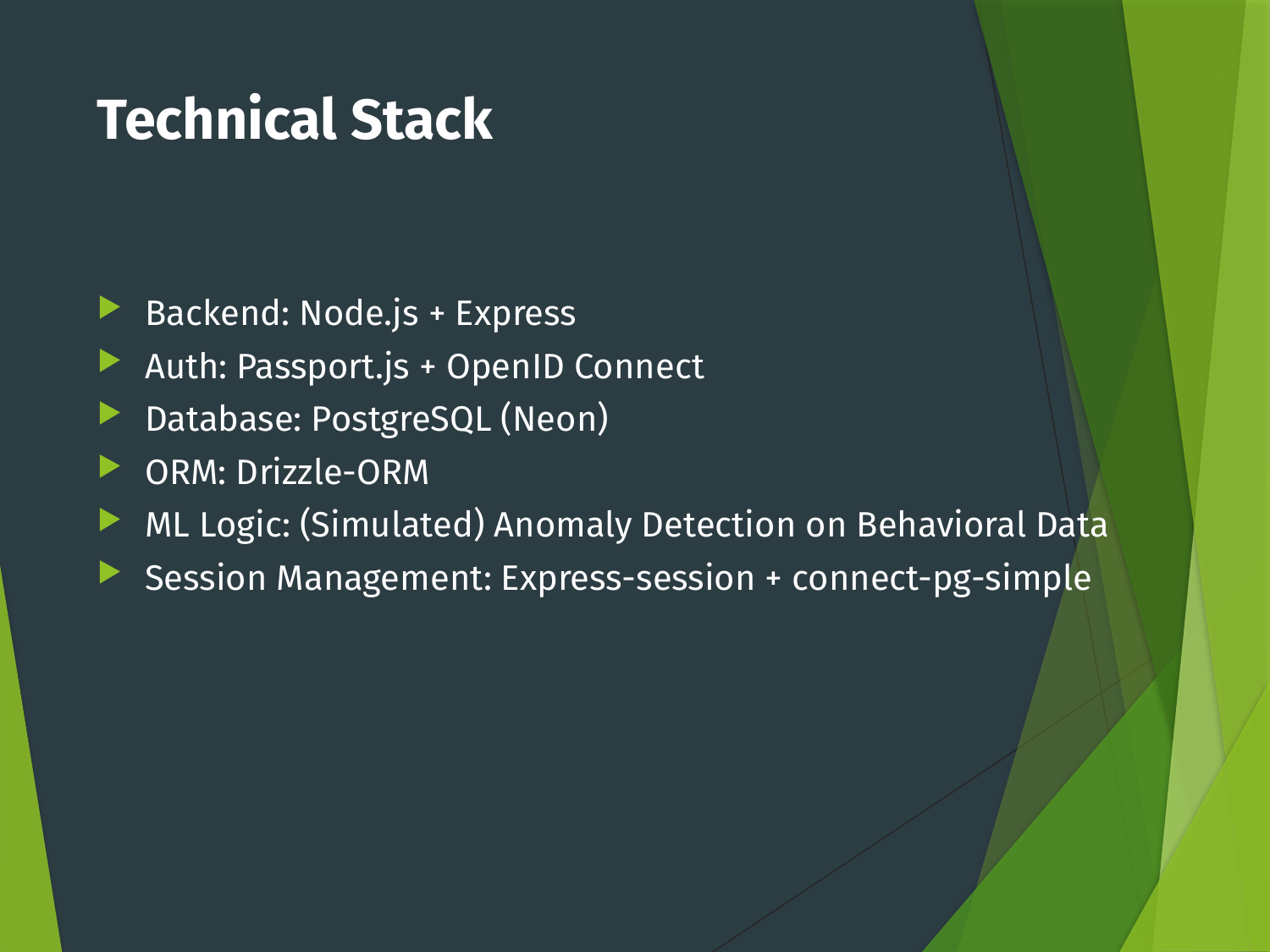

# Technical Stack

Backend: Node.js + Express
Auth: Passport.js + OpenID Connect
Database: PostgreSQL (Neon)
ORM: Drizzle-ORM
ML Logic: (Simulated) Anomaly Detection on Behavioral Data
Session Management: Express-session + connect-pg-simple